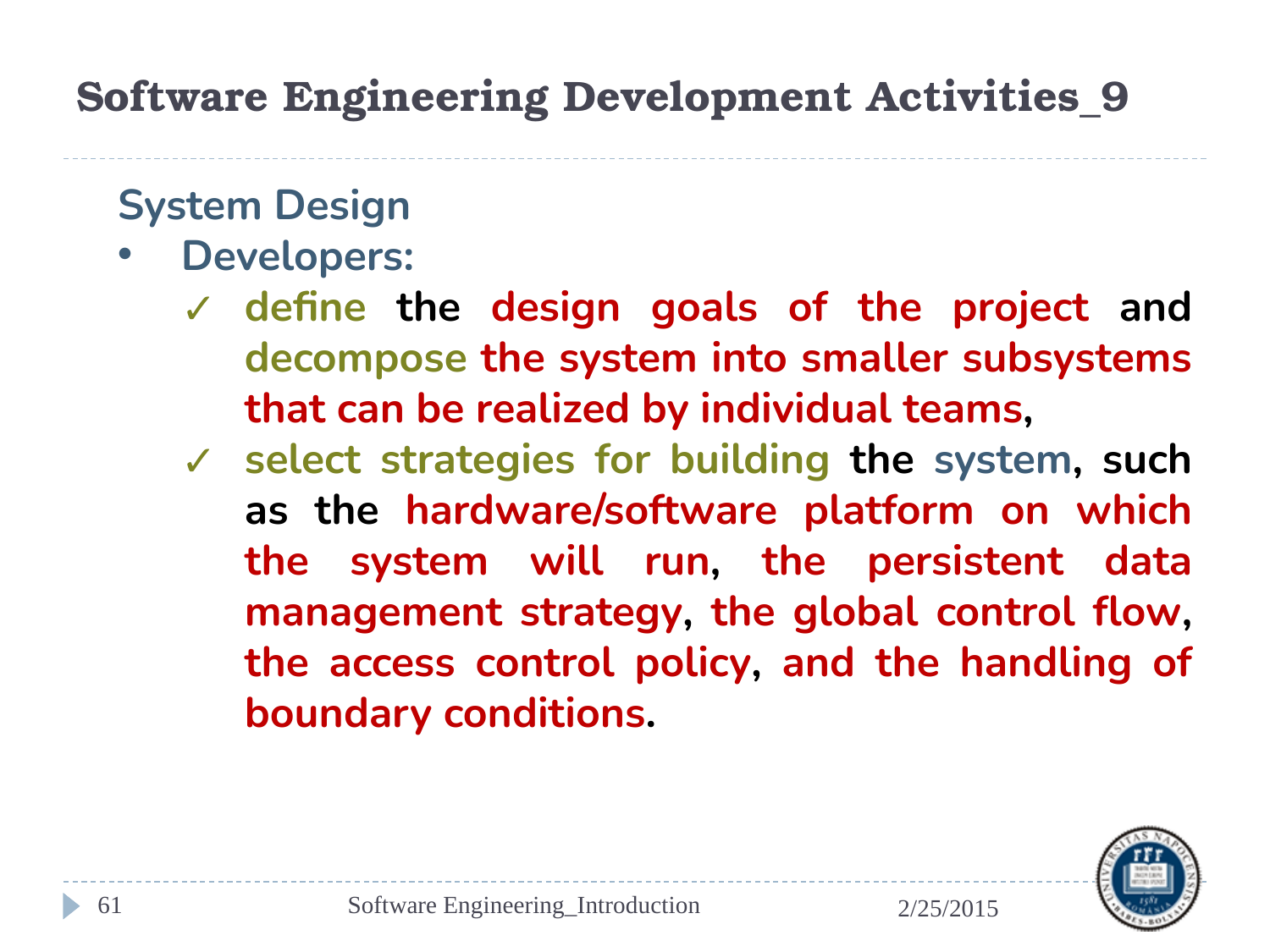

# Software Engineering Development Activities_9
System Design
Developers:
define the design goals of the project and decompose the system into smaller subsystems that can be realized by individual teams,
select strategies for building the system, such as the hardware/software platform on which the system will run, the persistent data management strategy, the global control flow, the access control policy, and the handling of boundary conditions.
61
Software Engineering_Introduction
2/25/2015